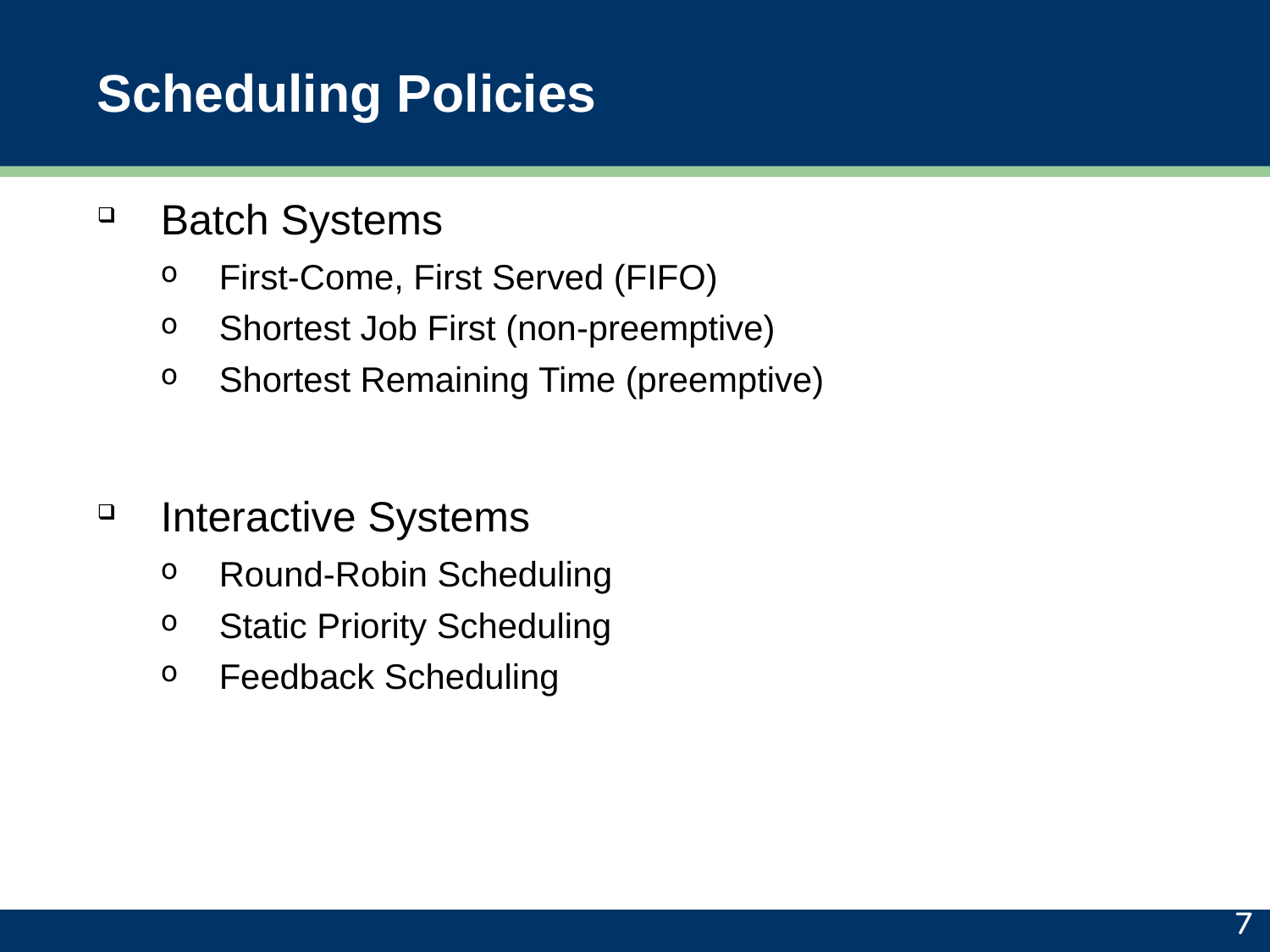

# Scheduling Policies
Batch Systems
First-Come, First Served (FIFO)
Shortest Job First (non-preemptive)
Shortest Remaining Time (preemptive)

Interactive Systems
Round-Robin Scheduling
Static Priority Scheduling
Feedback Scheduling
7